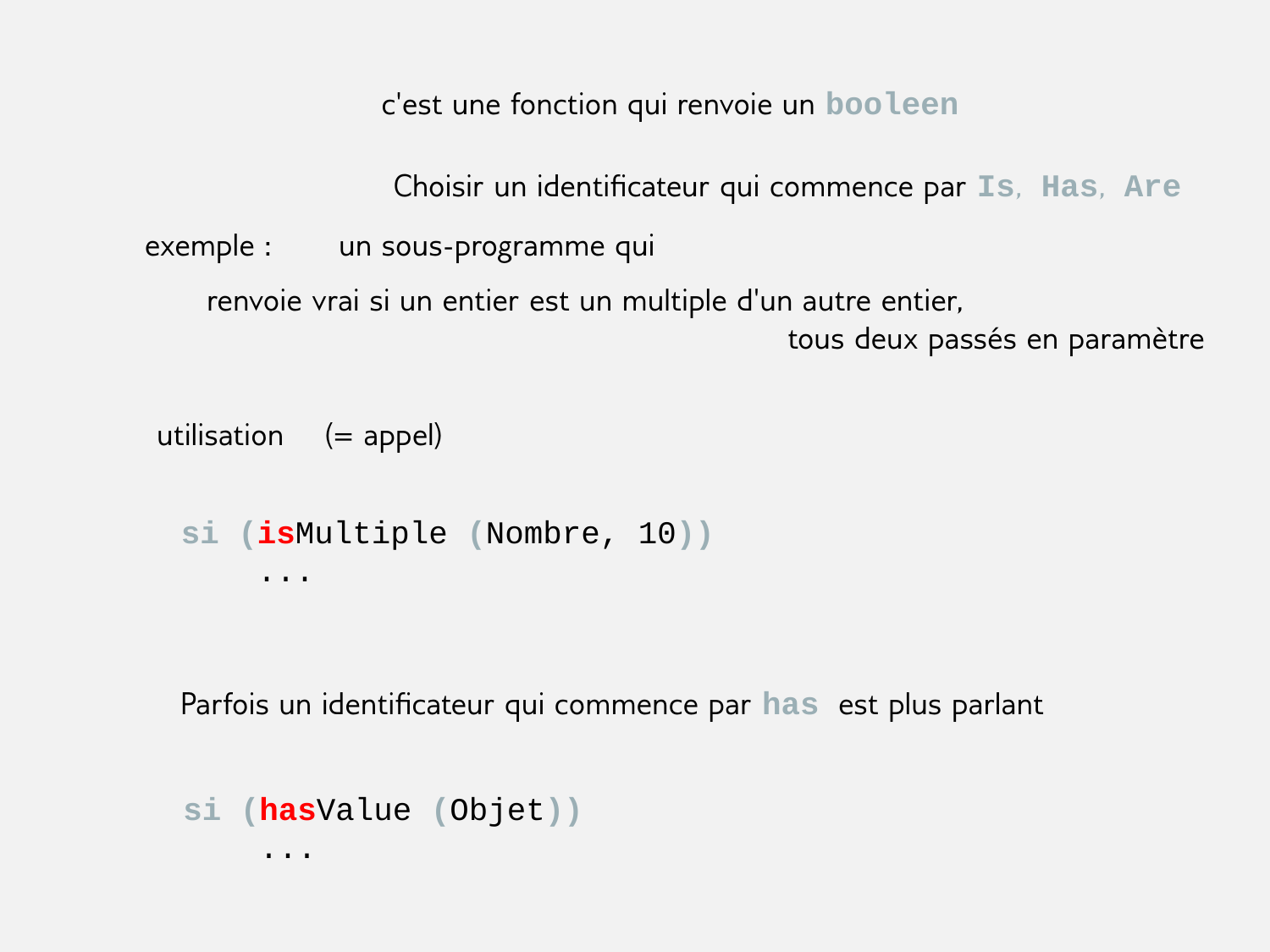

c'est une fonction qui renvoie un booleen
Choisir un identificateur qui commence par Is, Has, Are
exemple :
un sous-programme qui
renvoie vrai si un entier est un multiple d'un autre entier,
                                                             tous deux passés en paramètre
utilisation
(= appel)
si (isMultiple (Nombre, 10))
    ...
Parfois un identificateur qui commence par has est plus parlant
si (hasValue (Objet))
    ...